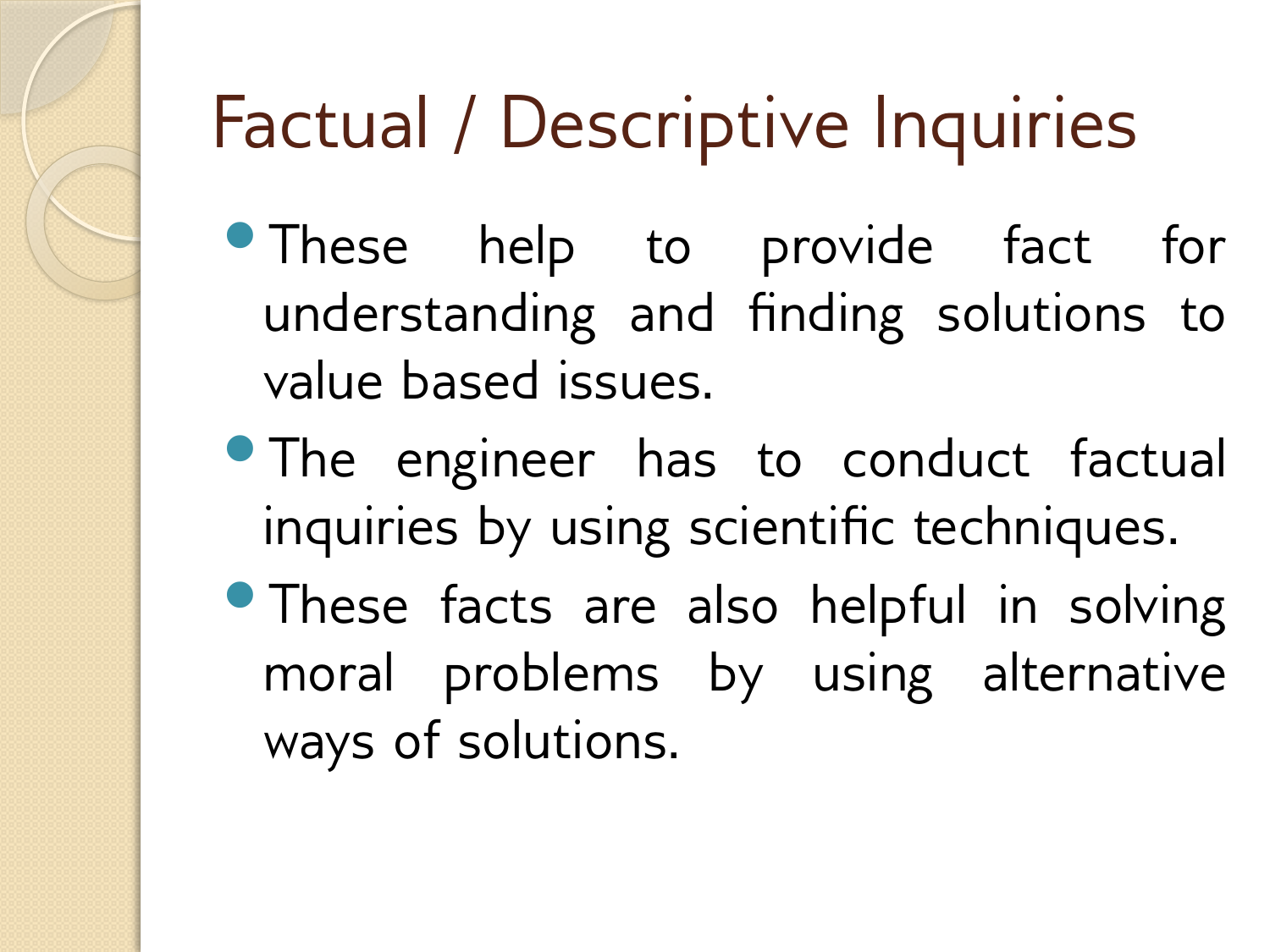

# Factual / Descriptive Inquiries
These help to provide fact for understanding and finding solutions to value based issues.
The engineer has to conduct factual inquiries by using scientific techniques.
These facts are also helpful in solving moral problems by using alternative ways of solutions.